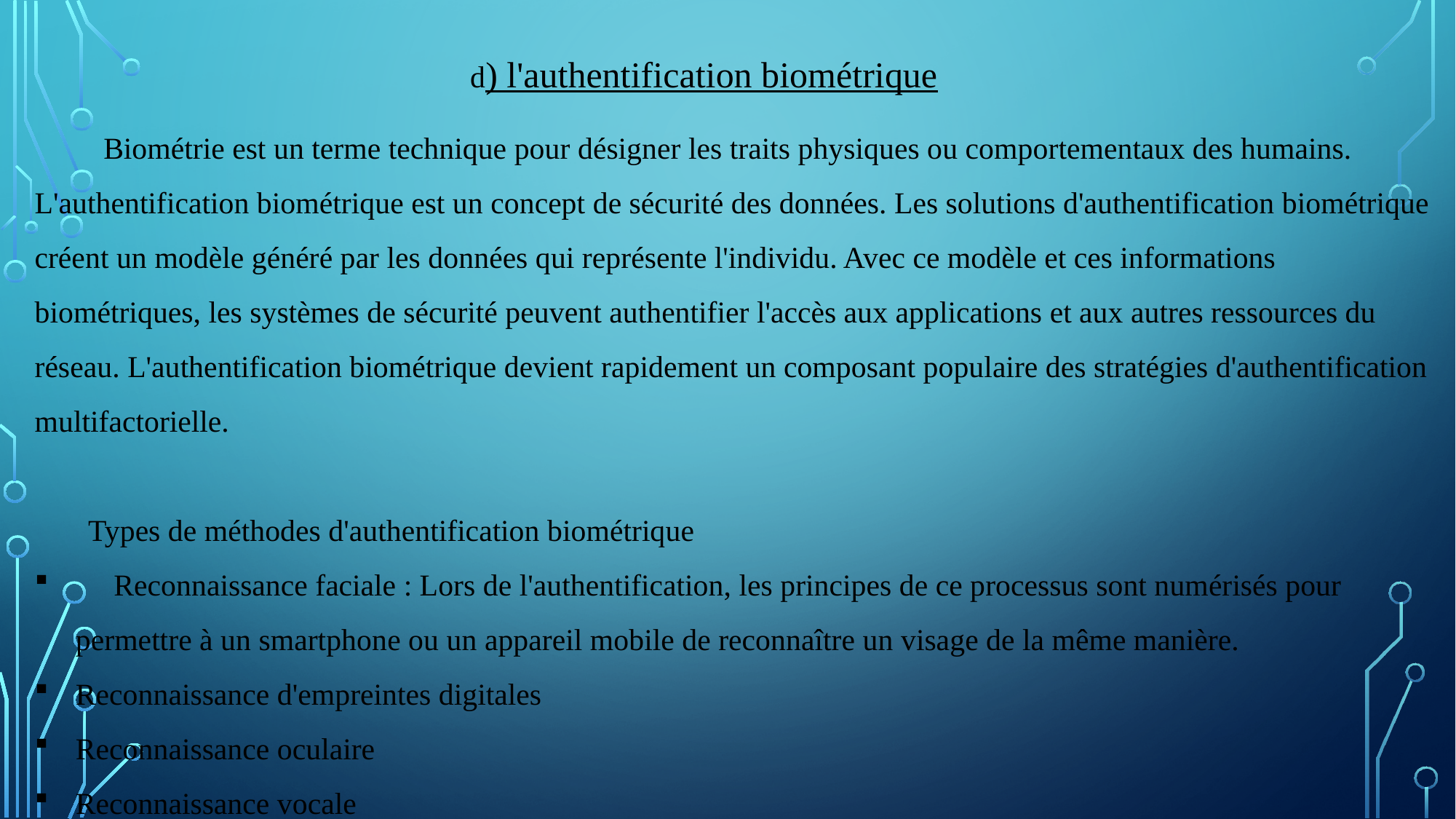

d) l'authentification biométrique
         Biométrie est un terme technique pour désigner les traits physiques ou comportementaux des humains. L'authentification biométrique est un concept de sécurité des données. Les solutions d'authentification biométrique créent un modèle généré par les données qui représente l'individu. Avec ce modèle et ces informations biométriques, les systèmes de sécurité peuvent authentifier l'accès aux applications et aux autres ressources du réseau. L'authentification biométrique devient rapidement un composant populaire des stratégies d'authentification multifactorielle.

       Types de méthodes d'authentification biométrique
     Reconnaissance faciale : Lors de l'authentification, les principes de ce processus sont numérisés pour permettre à un smartphone ou un appareil mobile de reconnaître un visage de la même manière.
Reconnaissance d'empreintes digitales
Reconnaissance oculaire
Reconnaissance vocale